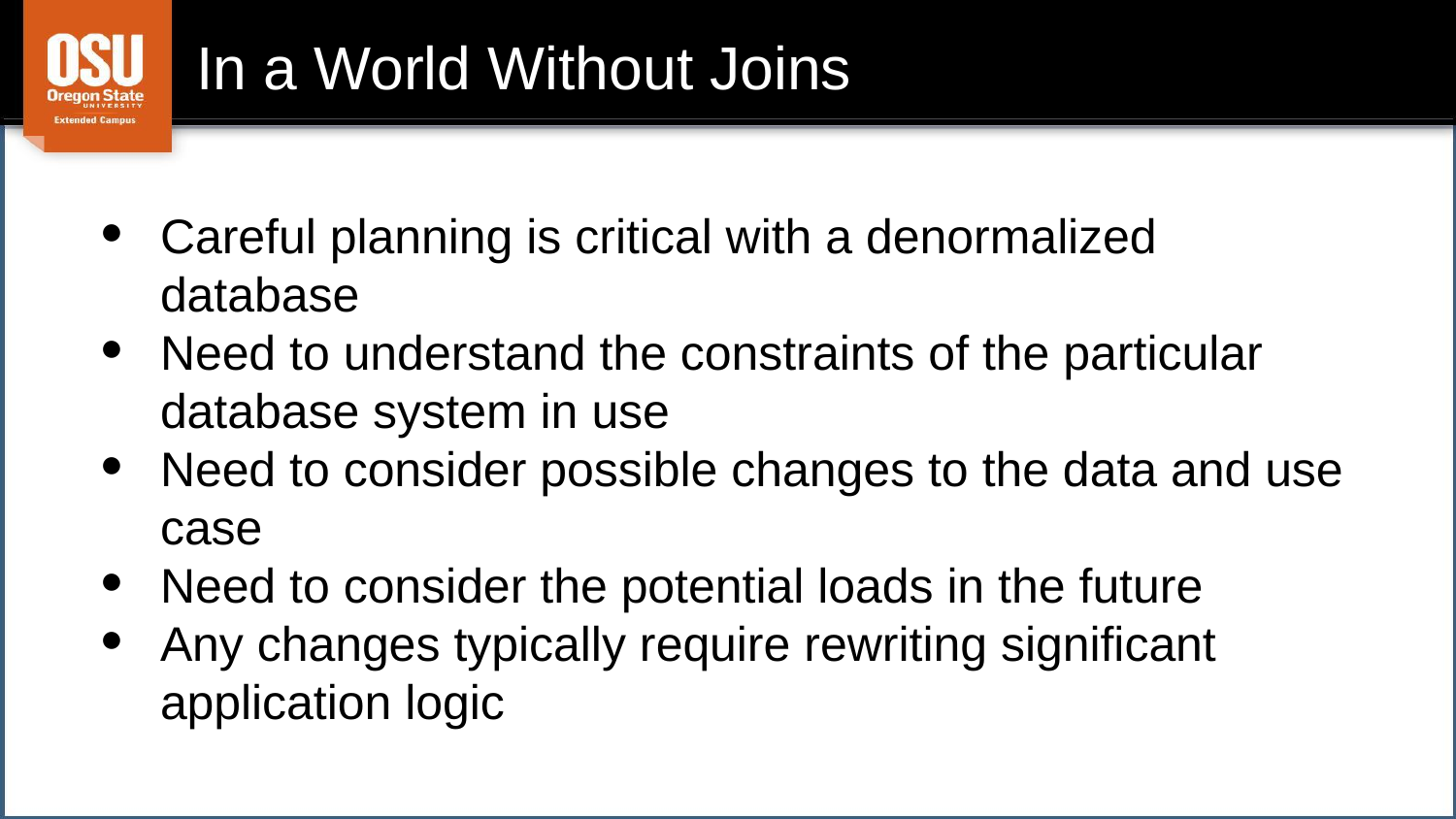

# In a World Without Joins
Careful planning is critical with a denormalized database
Need to understand the constraints of the particular database system in use
Need to consider possible changes to the data and use case
Need to consider the potential loads in the future
Any changes typically require rewriting significant application logic